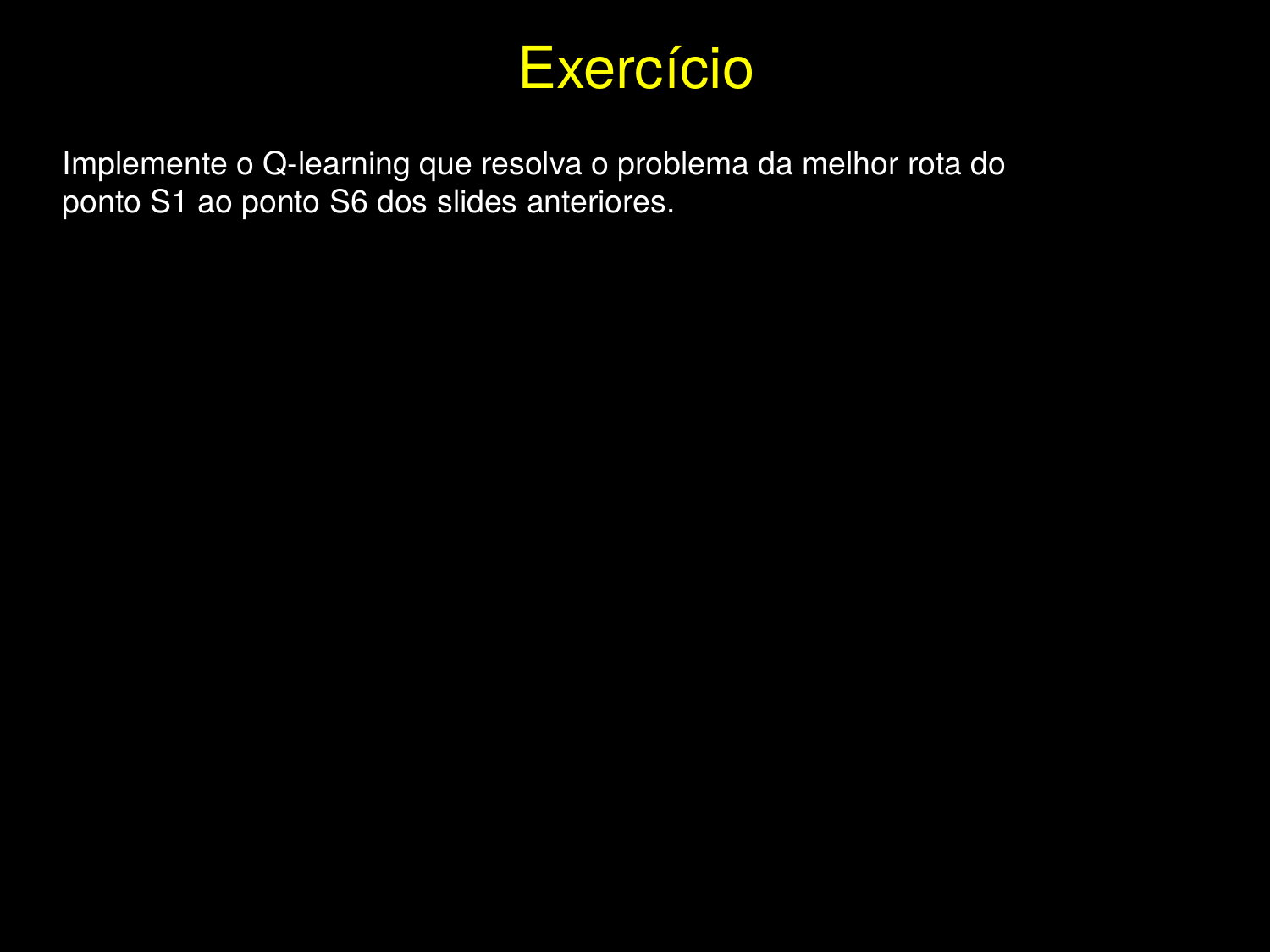

Exercício
Implemente o Q-learning que resolva o problema da melhor rota do ponto S1 ao ponto S6 dos slides anteriores.